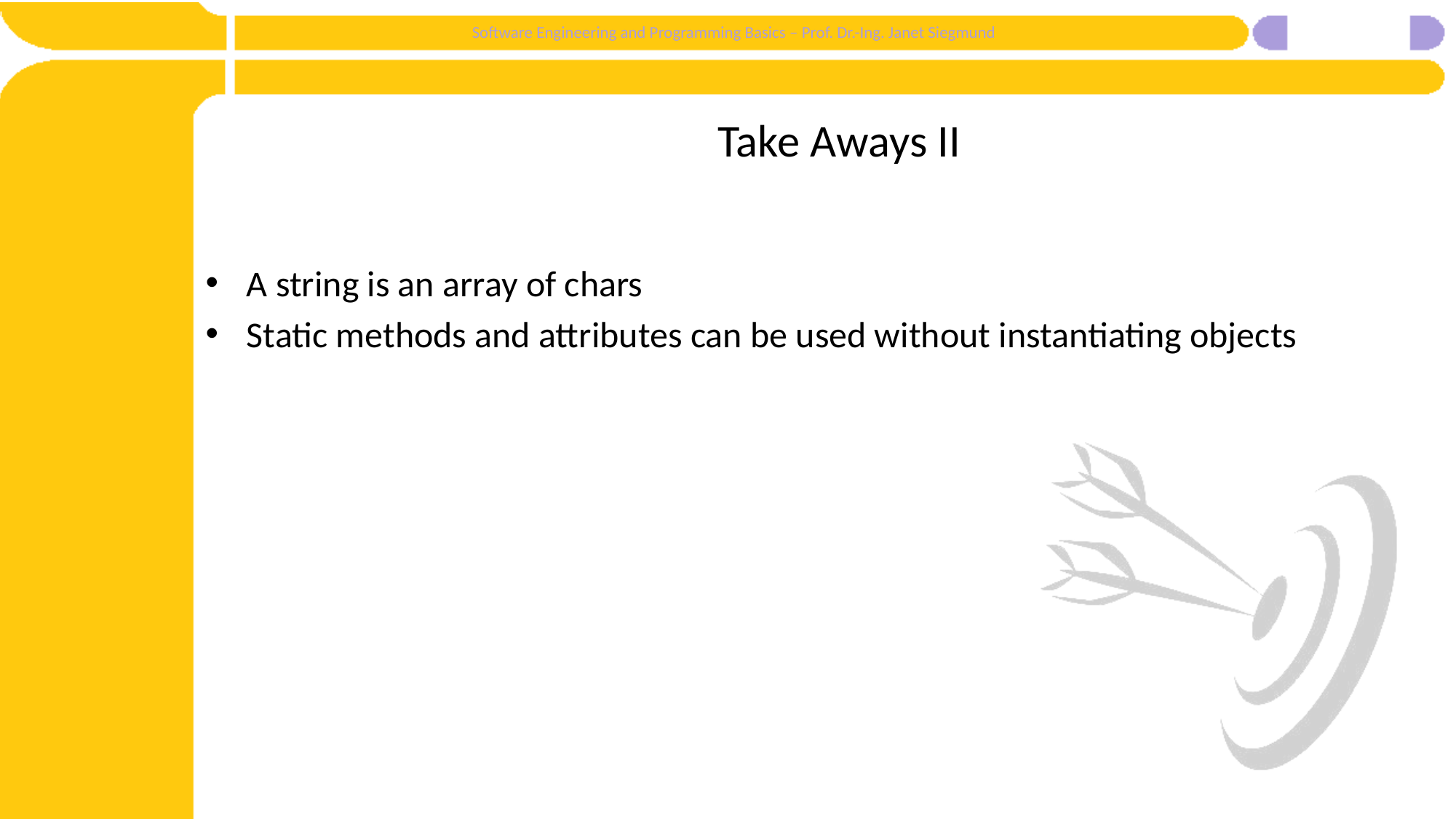

# Take Aways II
A string is an array of chars
Static methods and attributes can be used without instantiating objects